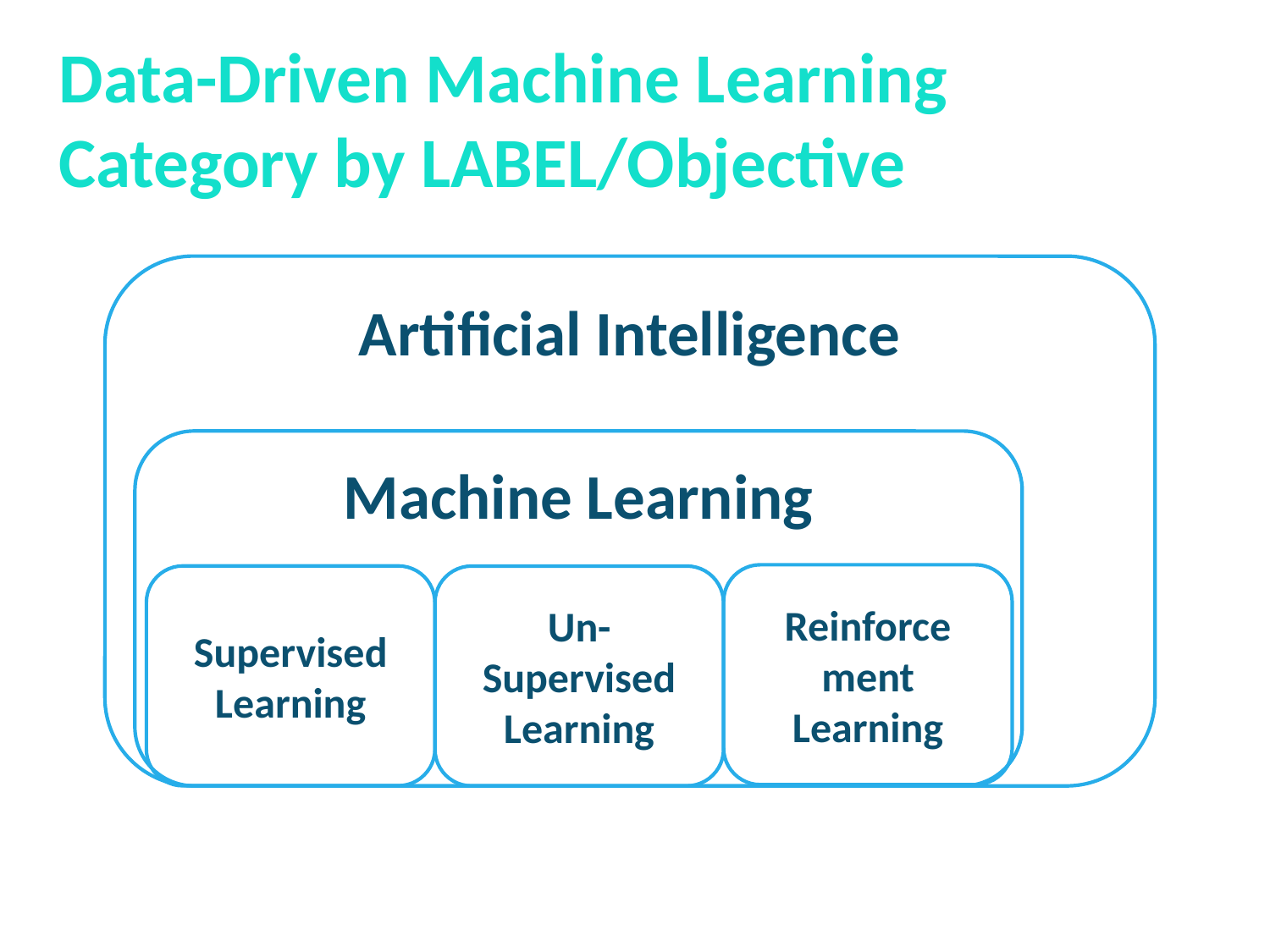

Data-Driven Machine Learning
Category by LABEL/Objective
Artificial Intelligence

Machine Learning

Reinforce
ment
Learning
Supervised
Learning
Un-Supervised
Learning